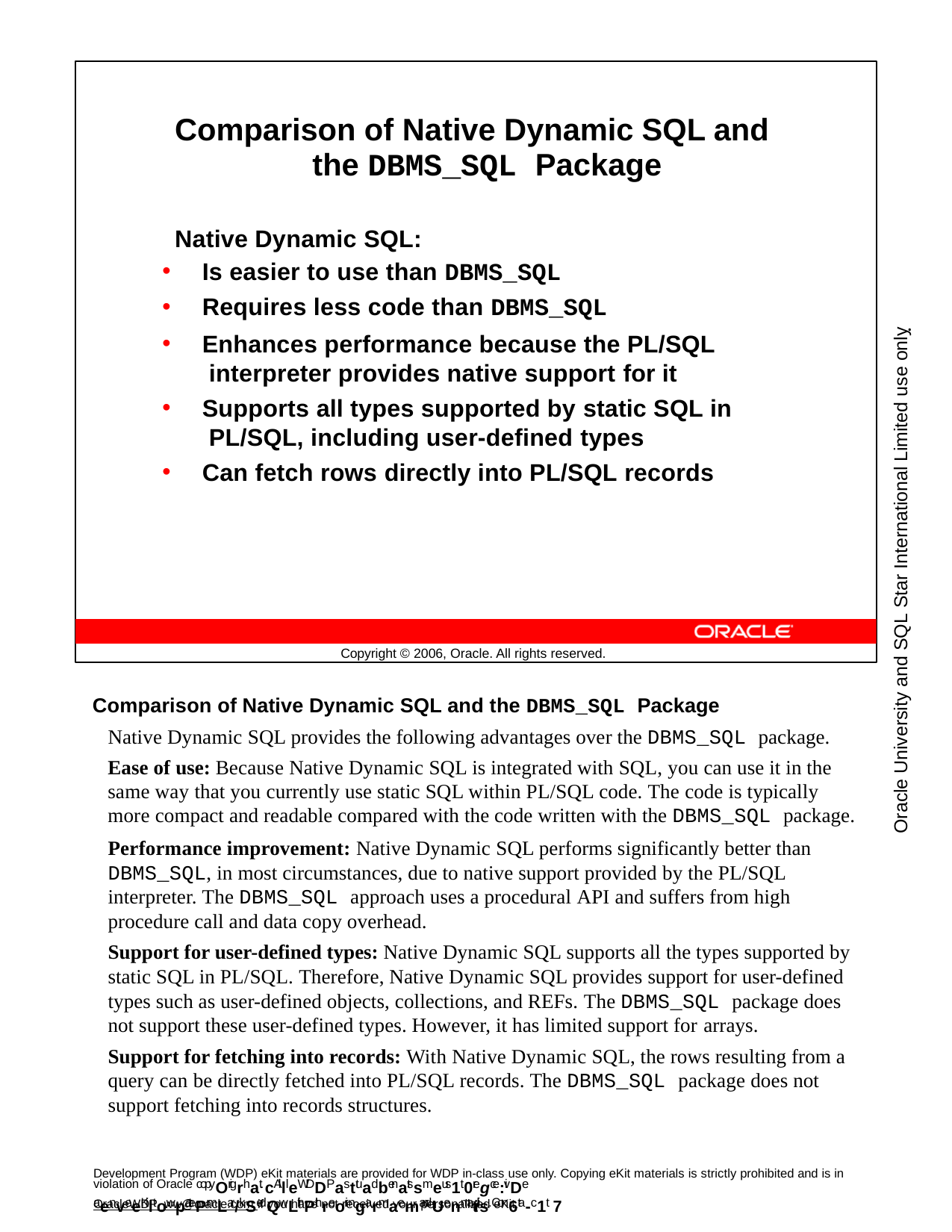

Comparison of Native Dynamic SQL and  the DBMS_SQL Package

Native Dynamic SQL:
Is easier to use than DBMS_SQL
Requires less code than DBMS_SQL
Enhances performance because the PL/SQL  interpreter provides native support for it
Supports all types supported by static SQL in  PL/SQL, including user-defined types
Can fetch rows directly into PL/SQL records
Oracle University and SQL Star International Limited use onlyฺ
Copyright © 2006, Oracle. All rights reserved.
Comparison of Native Dynamic SQL and the DBMS_SQL Package
Native Dynamic SQL provides the following advantages over the DBMS_SQL package.
Ease of use: Because Native Dynamic SQL is integrated with SQL, you can use it in the  same way that you currently use static SQL within PL/SQL code. The code is typically  more compact and readable compared with the code written with the DBMS_SQL package.
Performance improvement: Native Dynamic SQL performs significantly better than  DBMS_SQL, in most circumstances, due to native support provided by the PL/SQL  interpreter. The DBMS_SQL approach uses a procedural API and suffers from high  procedure call and data copy overhead.
Support for user-defined types: Native Dynamic SQL supports all the types supported by  static SQL in PL/SQL. Therefore, Native Dynamic SQL provides support for user-defined  types such as user-defined objects, collections, and REFs. The DBMS_SQL package does  not support these user-defined types. However, it has limited support for arrays.
Support for fetching into records: With Native Dynamic SQL, the rows resulting from a  query can be directly fetched into PL/SQL records. The DBMS_SQL package does not  support fetching into records structures.
Development Program (WDP) eKit materials are provided for WDP in-class use only. Copying eKit materials is strictly prohibited and is in
violation of Oracle copyOrigrhat. cAllleWDDPasttuadbenatssmeus1t 0regce:ivDe aenveeKiltowpatePrmLar/kSedQwLithPthreoir ngarmaemandUenmaitils. Con6ta-c1t 7
OracleWDP_ww@oracle.com if you have not received your personalized eKit.